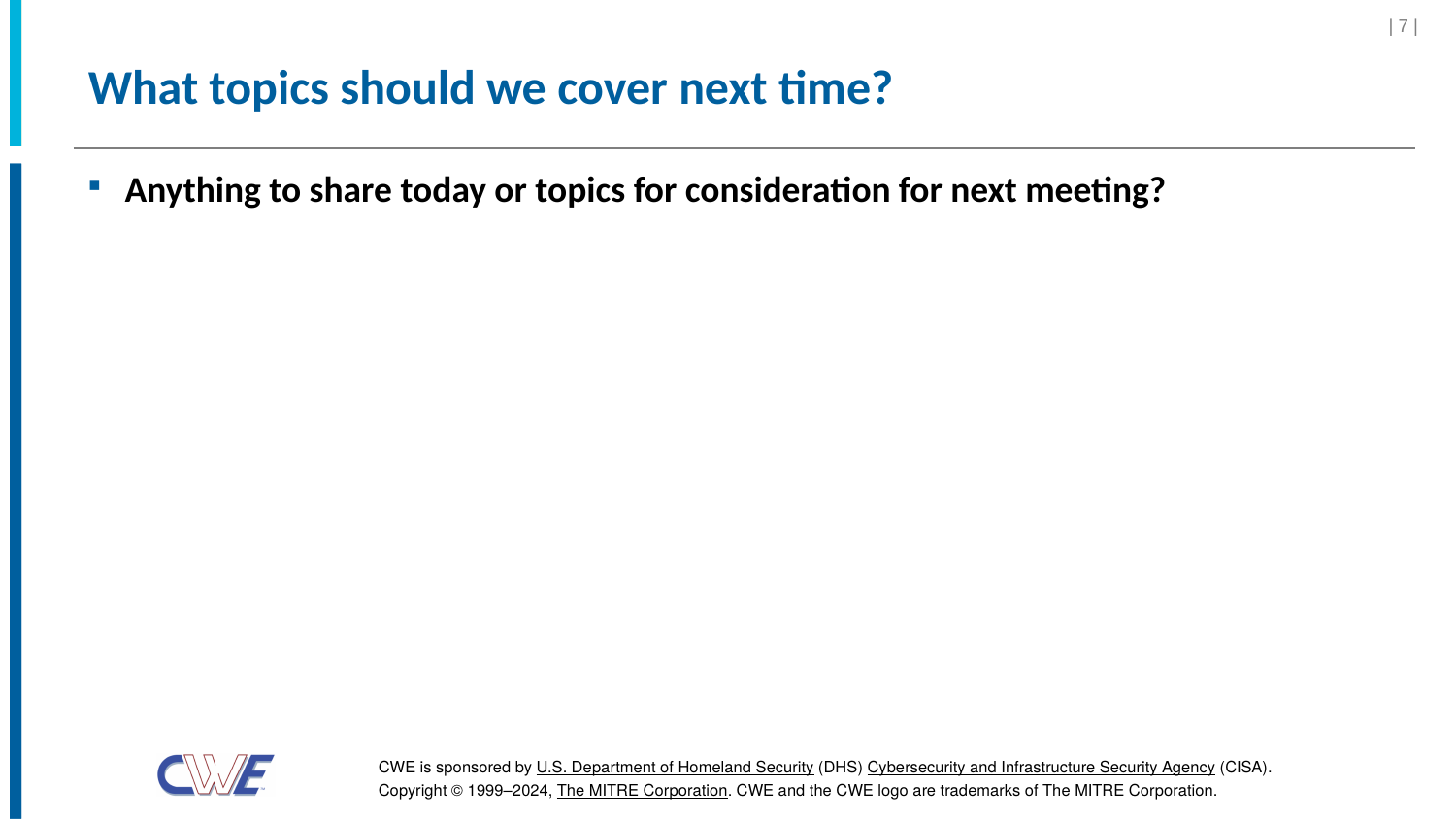

| 7 |
# What topics should we cover next time?
Anything to share today or topics for consideration for next meeting?